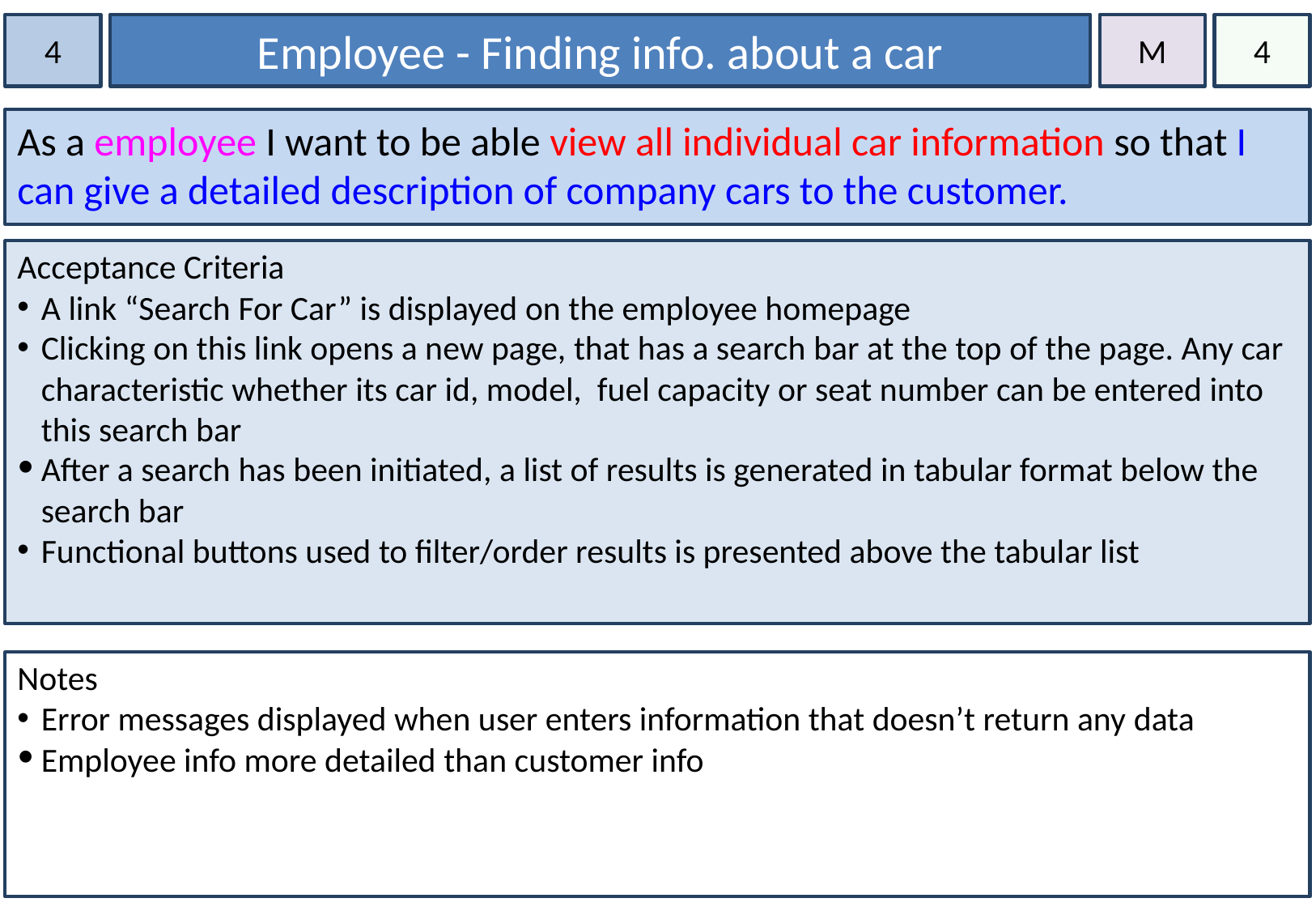

4
Employee - Finding info. about a car
M
4
As a employee I want to be able view all individual car information so that I can give a detailed description of company cars to the customer.

Acceptance Criteria
A link “Search For Car” is displayed on the employee homepage
Clicking on this link opens a new page, that has a search bar at the top of the page. Any car characteristic whether its car id, model,  fuel capacity or seat number can be entered into this search bar
After a search has been initiated, a list of results is generated in tabular format below the search bar
Functional buttons used to filter/order results is presented above the tabular list
Notes
Error messages displayed when user enters information that doesn’t return any data
Employee info more detailed than customer info